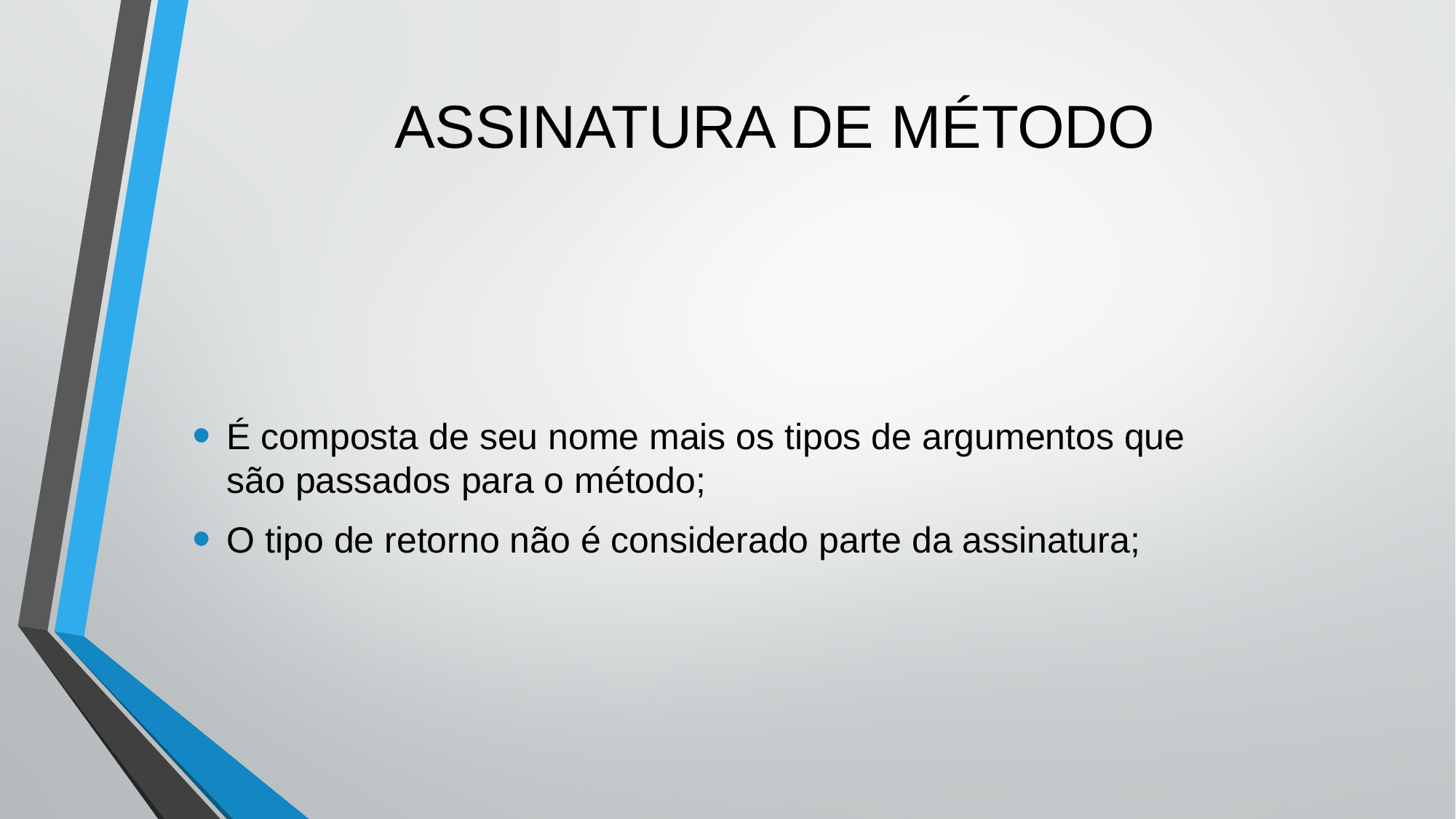

# ASSINATURA DE MÉTODO
É composta de seu nome mais os tipos de argumentos que são passados para o método;
O tipo de retorno não é considerado parte da assinatura;